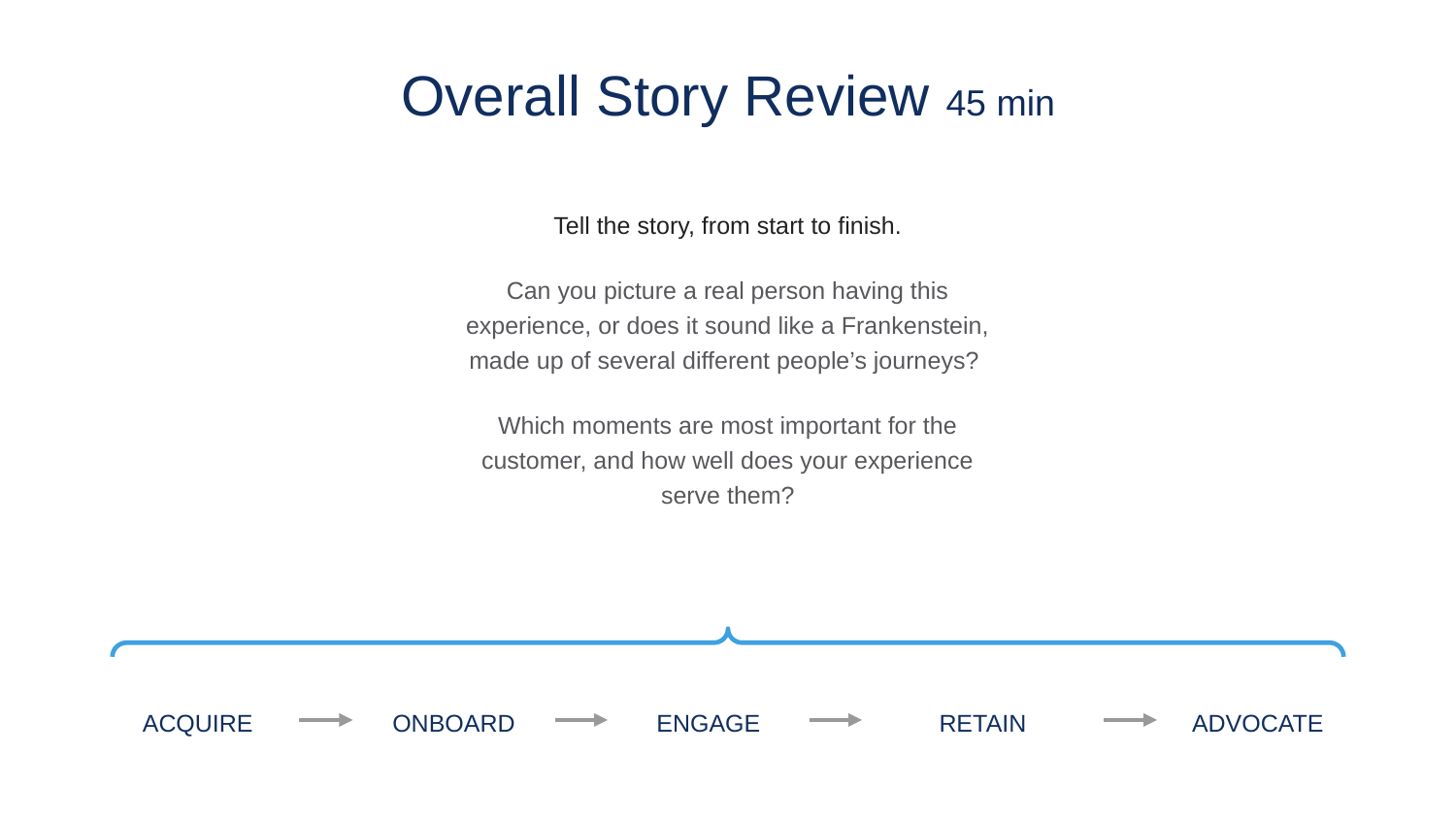

Overall Story Review 45 min

Tell the story, from start to finish.
Can you picture a real person having this experience, or does it sound like a Frankenstein, made up of several different people’s journeys?
Which moments are most important for the customer, and how well does your experience serve them?
RETAIN
ACQUIRE
ONBOARD
ENGAGE
ADVOCATE